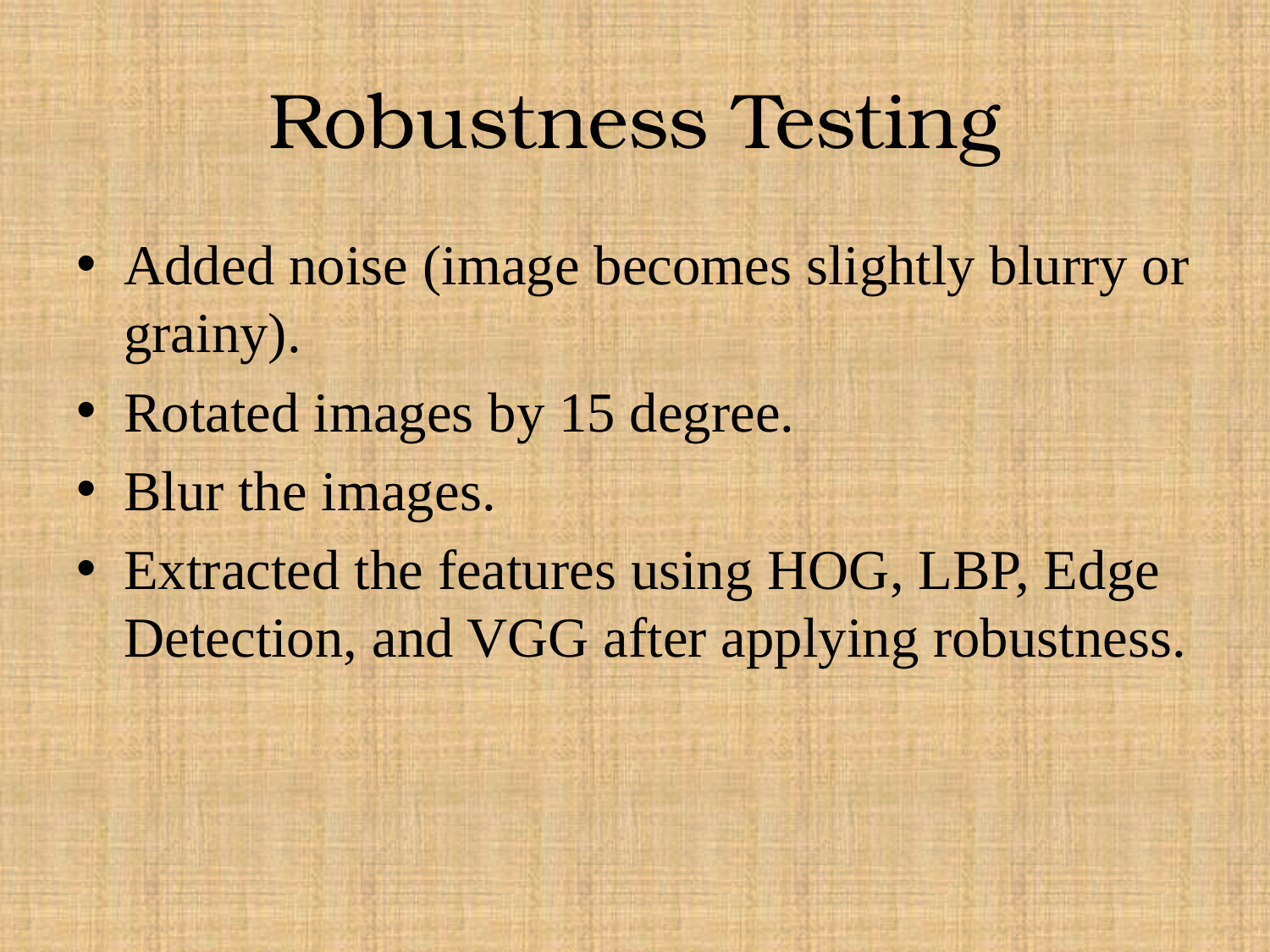

# Robustness Testing
Added noise (image becomes slightly blurry or grainy).
Rotated images by 15 degree.
Blur the images.
Extracted the features using HOG, LBP, Edge Detection, and VGG after applying robustness.